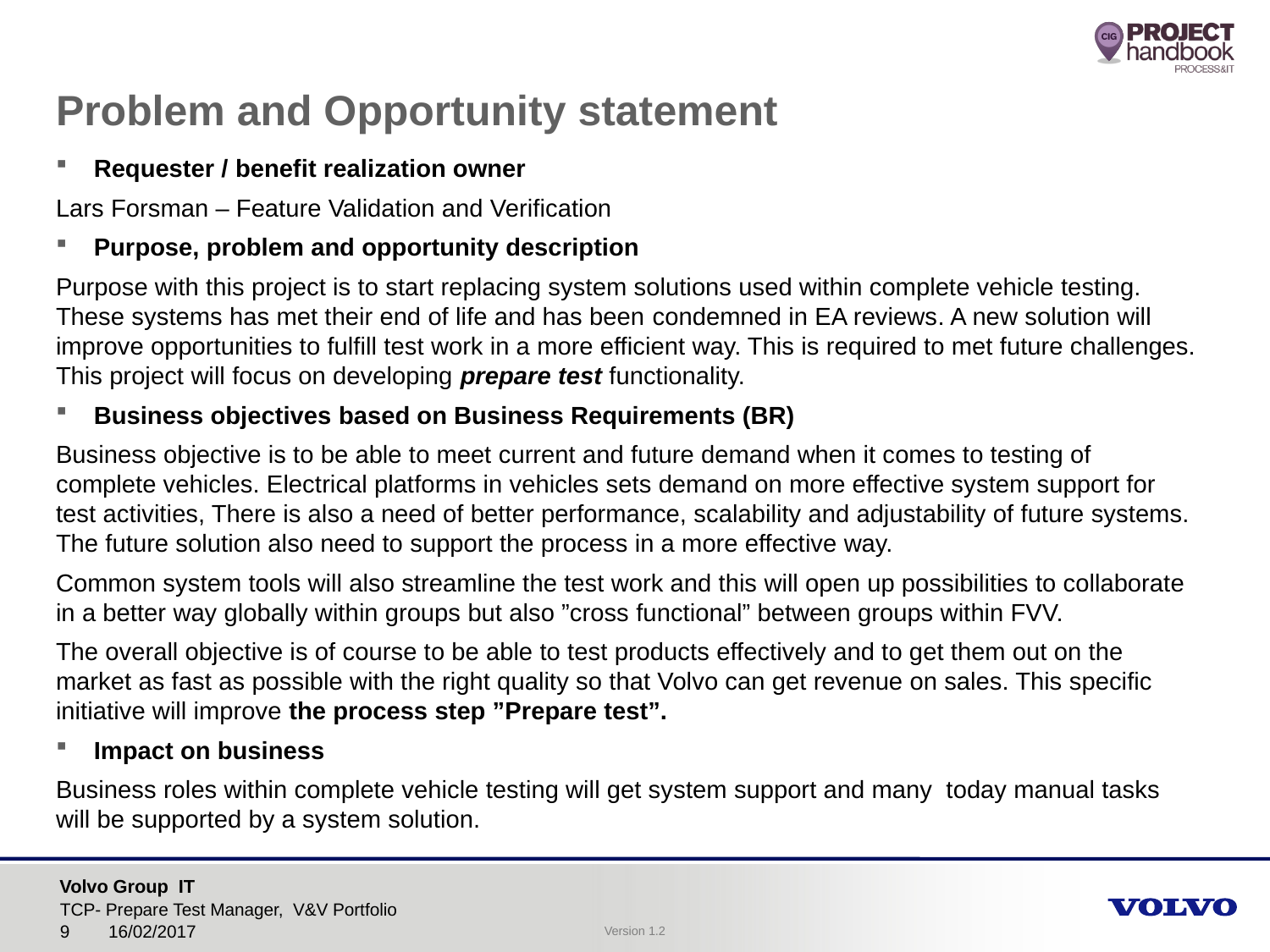

Problem and Opportunity statement
Requester / benefit realization owner
Lars Forsman – Feature Validation and Verification
Purpose, problem and opportunity description
Purpose with this project is to start replacing system solutions used within complete vehicle testing. These systems has met their end of life and has been condemned in EA reviews. A new solution will improve opportunities to fulfill test work in a more efficient way. This is required to met future challenges. This project will focus on developing prepare test functionality.
Business objectives based on Business Requirements (BR)
Business objective is to be able to meet current and future demand when it comes to testing of complete vehicles. Electrical platforms in vehicles sets demand on more effective system support for test activities, There is also a need of better performance, scalability and adjustability of future systems. The future solution also need to support the process in a more effective way.
Common system tools will also streamline the test work and this will open up possibilities to collaborate in a better way globally within groups but also ”cross functional” between groups within FVV.
The overall objective is of course to be able to test products effectively and to get them out on the market as fast as possible with the right quality so that Volvo can get revenue on sales. This specific initiative will improve the process step ”Prepare test”.
Impact on business
Business roles within complete vehicle testing will get system support and many  today manual tasks will be supported by a system solution.

TCP- Prepare Test Manager,  V&V Portfolio
16/02/2017
9